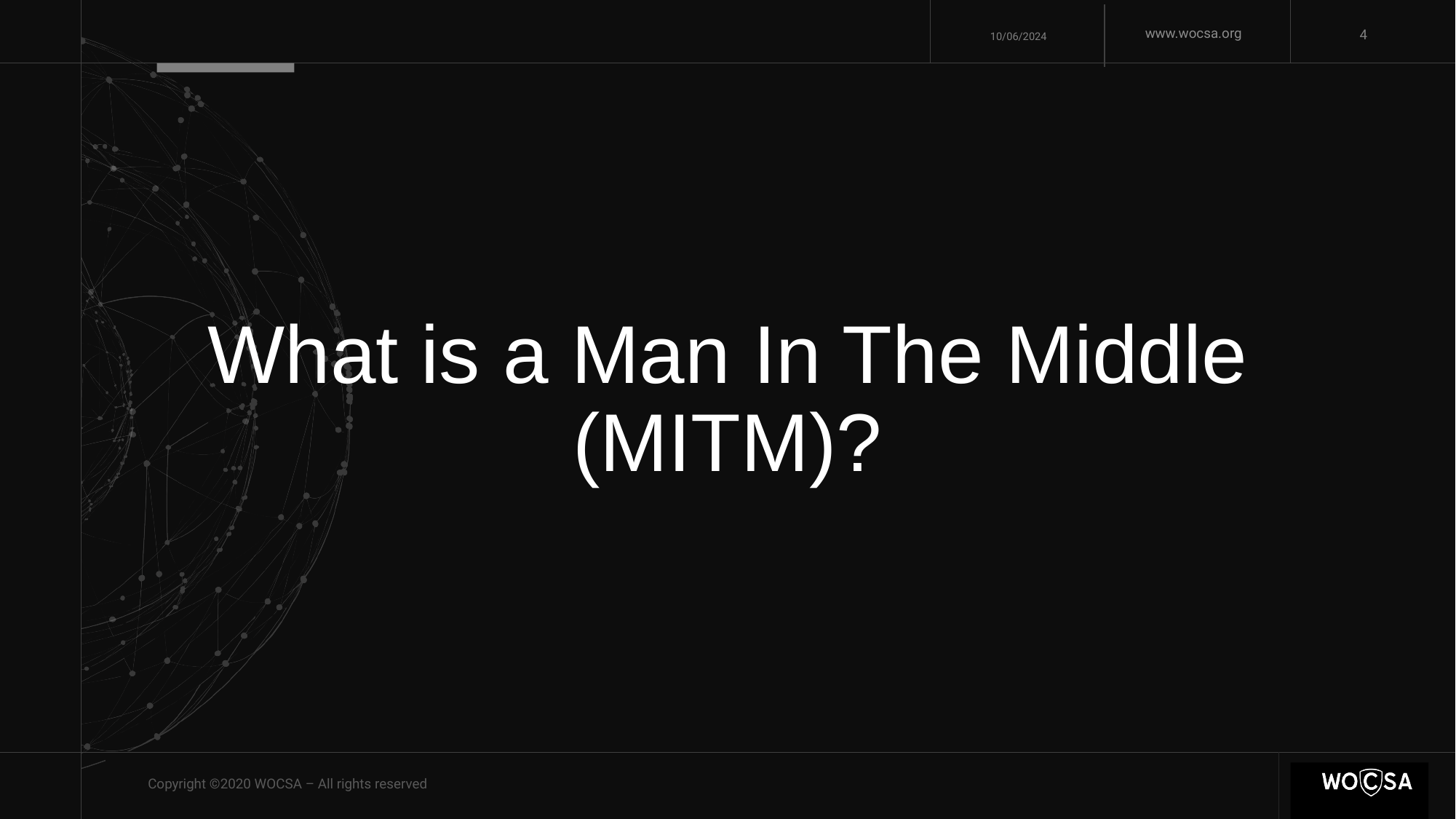

10/06/2024
# What is a Man In The Middle (MITM)?